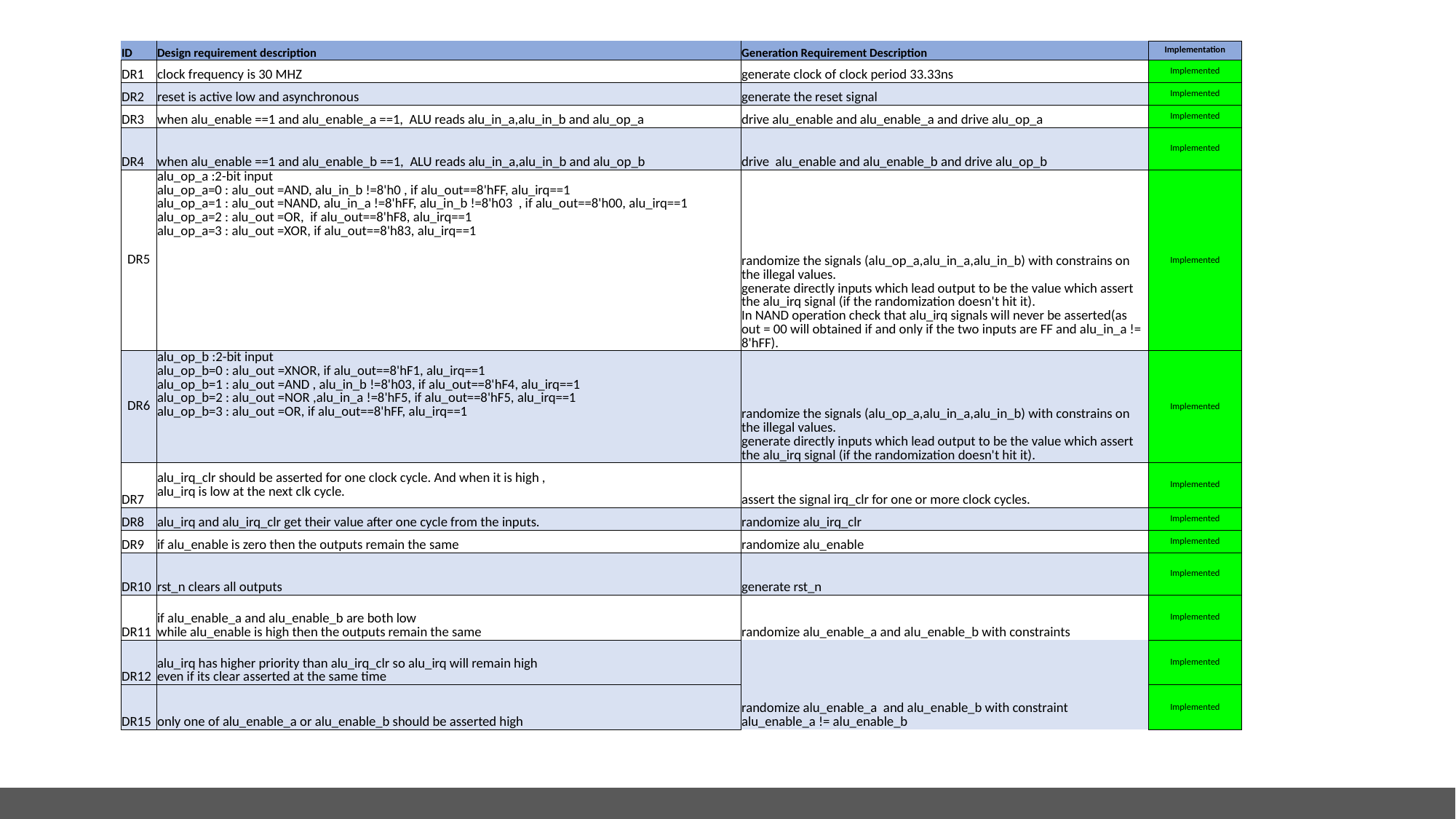

| ID | Design requirement description | Generation Requirement Description | Implementation |
| --- | --- | --- | --- |
| DR1 | clock frequency is 30 MHZ | generate clock of clock period 33.33ns | Implemented |
| DR2 | reset is active low and asynchronous | generate the reset signal | Implemented |
| DR3 | when alu\_enable ==1 and alu\_enable\_a ==1, ALU reads alu\_in\_a,alu\_in\_b and alu\_op\_a | drive alu\_enable and alu\_enable\_a and drive alu\_op\_a | Implemented |
| DR4 | when alu\_enable ==1 and alu\_enable\_b ==1, ALU reads alu\_in\_a,alu\_in\_b and alu\_op\_b | drive alu\_enable and alu\_enable\_b and drive alu\_op\_b | Implemented |
| DR5 | alu\_op\_a :2-bit input alu\_op\_a=0 : alu\_out =AND, alu\_in\_b !=8'h0 , if alu\_out==8'hFF, alu\_irq==1 alu\_op\_a=1 : alu\_out =NAND, alu\_in\_a !=8'hFF, alu\_in\_b !=8'h03 , if alu\_out==8'h00, alu\_irq==1 alu\_op\_a=2 : alu\_out =OR, if alu\_out==8'hF8, alu\_irq==1 alu\_op\_a=3 : alu\_out =XOR, if alu\_out==8'h83, alu\_irq==1 | randomize the signals (alu\_op\_a,alu\_in\_a,alu\_in\_b) with constrains on the illegal values. generate directly inputs which lead output to be the value which assert the alu\_irq signal (if the randomization doesn't hit it). In NAND operation check that alu\_irq signals will never be asserted(as out = 00 will obtained if and only if the two inputs are FF and alu\_in\_a != 8'hFF). | Implemented |
| DR6 | alu\_op\_b :2-bit input alu\_op\_b=0 : alu\_out =XNOR, if alu\_out==8'hF1, alu\_irq==1 alu\_op\_b=1 : alu\_out =AND , alu\_in\_b !=8'h03, if alu\_out==8'hF4, alu\_irq==1 alu\_op\_b=2 : alu\_out =NOR ,alu\_in\_a !=8'hF5, if alu\_out==8'hF5, alu\_irq==1 alu\_op\_b=3 : alu\_out =OR, if alu\_out==8'hFF, alu\_irq==1 | randomize the signals (alu\_op\_a,alu\_in\_a,alu\_in\_b) with constrains on the illegal values. generate directly inputs which lead output to be the value which assert the alu\_irq signal (if the randomization doesn't hit it). | Implemented |
| DR7 | alu\_irq\_clr should be asserted for one clock cycle. And when it is high , alu\_irq is low at the next clk cycle. | assert the signal irq\_clr for one or more clock cycles. | Implemented |
| DR8 | alu\_irq and alu\_irq\_clr get their value after one cycle from the inputs. | randomize alu\_irq\_clr | Implemented |
| DR9 | if alu\_enable is zero then the outputs remain the same | randomize alu\_enable | Implemented |
| DR10 | rst\_n clears all outputs | generate rst\_n | Implemented |
| DR11 | if alu\_enable\_a and alu\_enable\_b are both low while alu\_enable is high then the outputs remain the same | randomize alu\_enable\_a and alu\_enable\_b with constraints | Implemented |
| DR12 | alu\_irq has higher priority than alu\_irq\_clr so alu\_irq will remain high even if its clear asserted at the same time |  | Implemented |
| DR15 | only one of alu\_enable\_a or alu\_enable\_b should be asserted high | randomize alu\_enable\_a and alu\_enable\_b with constraint alu\_enable\_a != alu\_enable\_b | Implemented |